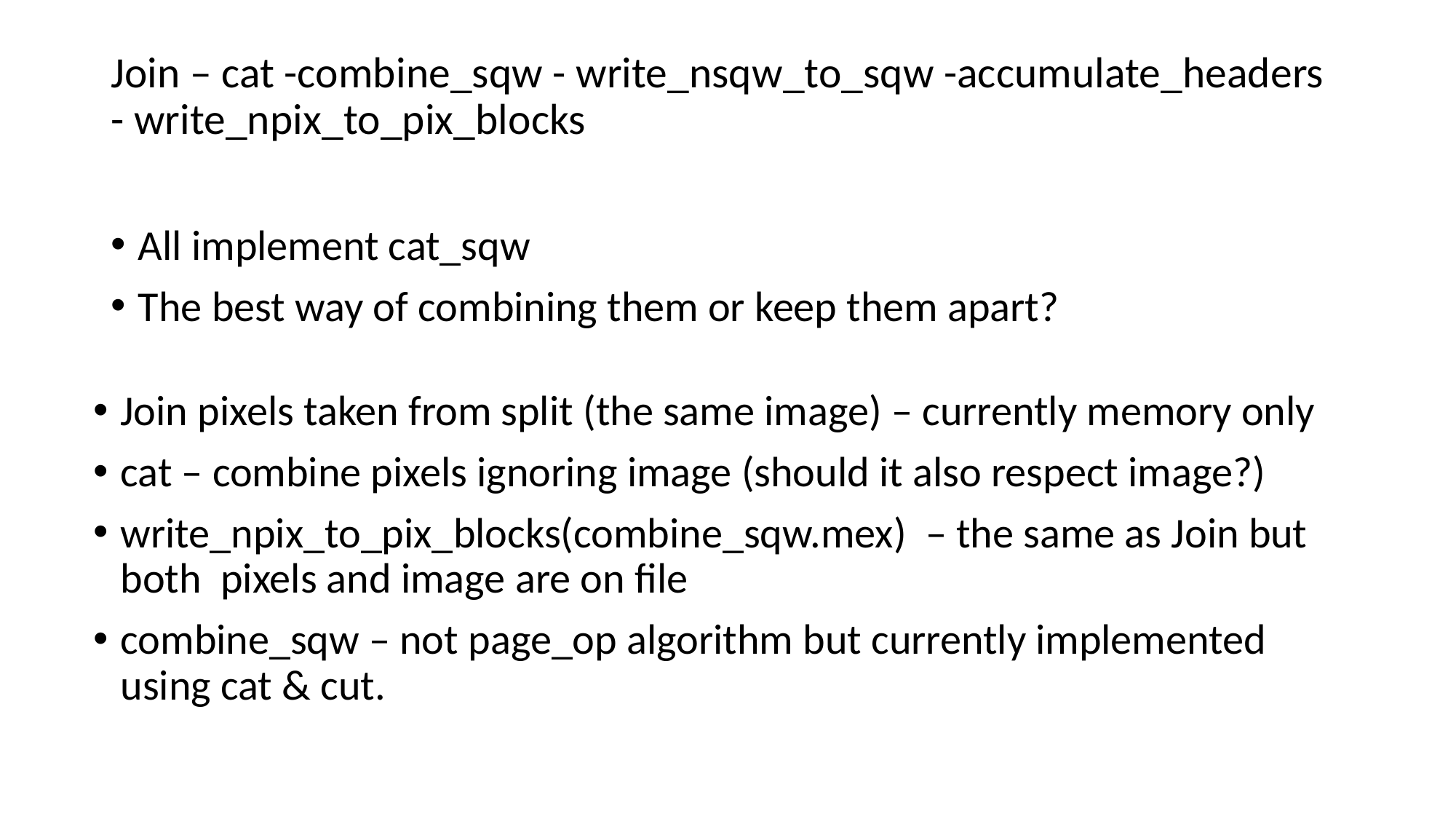

# Join – cat -combine_sqw - write_nsqw_to_sqw -accumulate_headers - write_npix_to_pix_blocks
All implement cat_sqw
The best way of combining them or keep them apart?
Join pixels taken from split (the same image) – currently memory only
cat – combine pixels ignoring image (should it also respect image?)
write_npix_to_pix_blocks(combine_sqw.mex)  – the same as Join but both  pixels and image are on file
combine_sqw – not page_op algorithm but currently implemented using cat & cut.